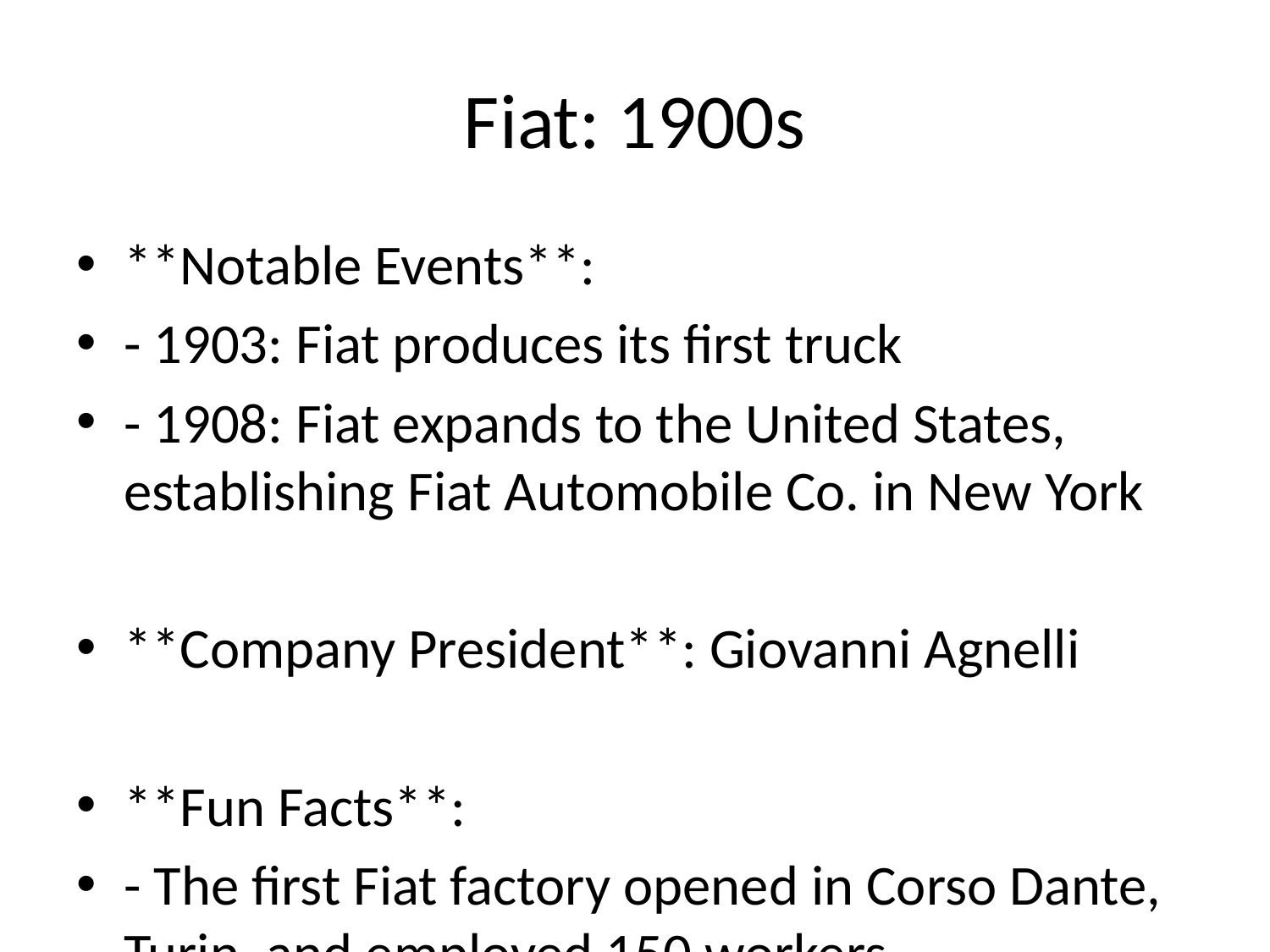

# Fiat: 1900s
**Notable Events**:
- 1903: Fiat produces its first truck
- 1908: Fiat expands to the United States, establishing Fiat Automobile Co. in New York

**Company President**: Giovanni Agnelli

**Fun Facts**:
- The first Fiat factory opened in Corso Dante, Turin, and employed 150 workers.